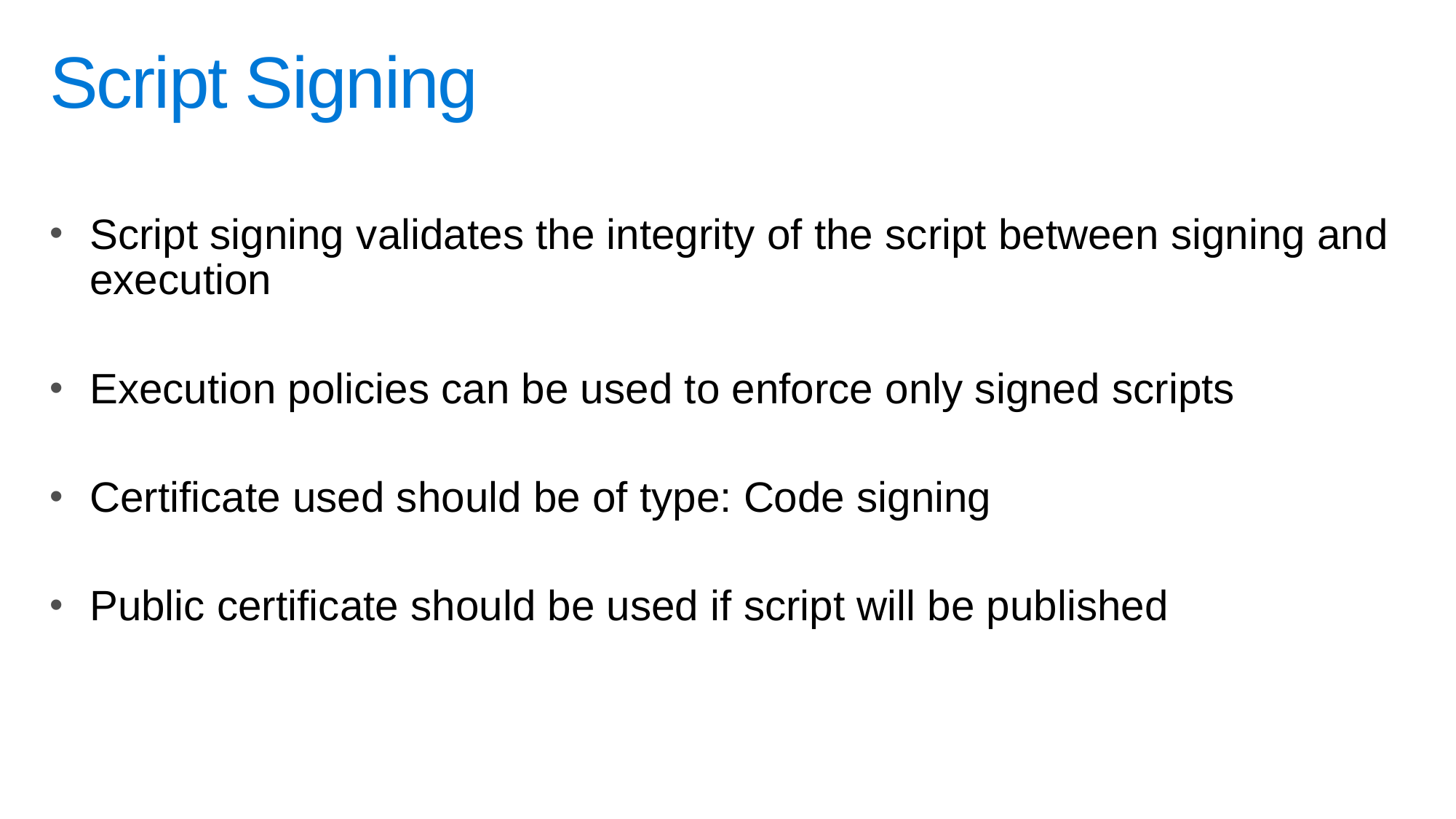

# Script Signing

Script signing validates the integrity of the script between signing and execution

Execution policies can be used to enforce only signed scripts

Certificate used should be of type: Code signing

Public certificate should be used if script will be published